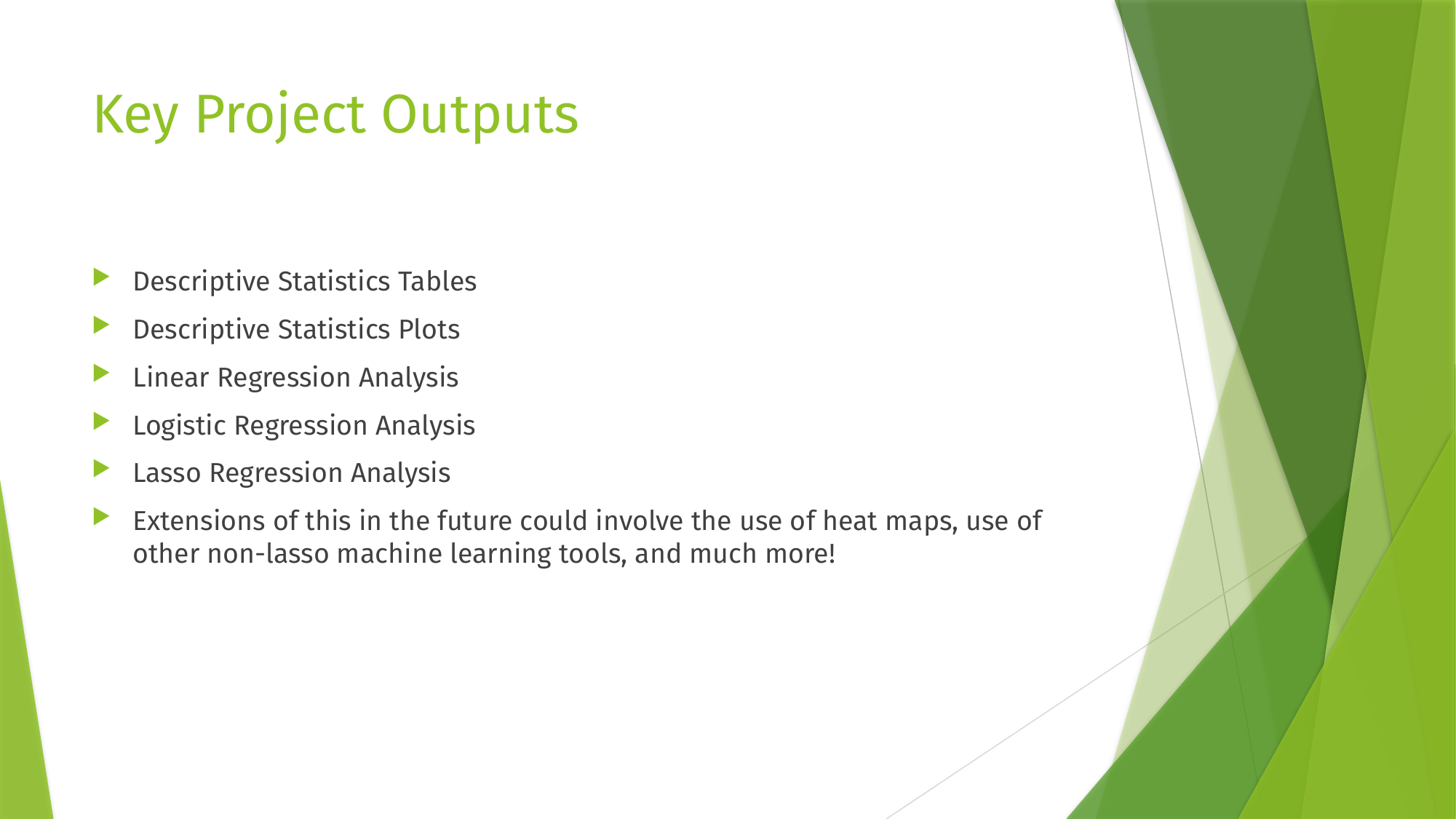

# Key Project Outputs
Descriptive Statistics Tables
Descriptive Statistics Plots
Linear Regression Analysis
Logistic Regression Analysis
Lasso Regression Analysis
Extensions of this in the future could involve the use of heat maps, use of other non-lasso machine learning tools, and much more!